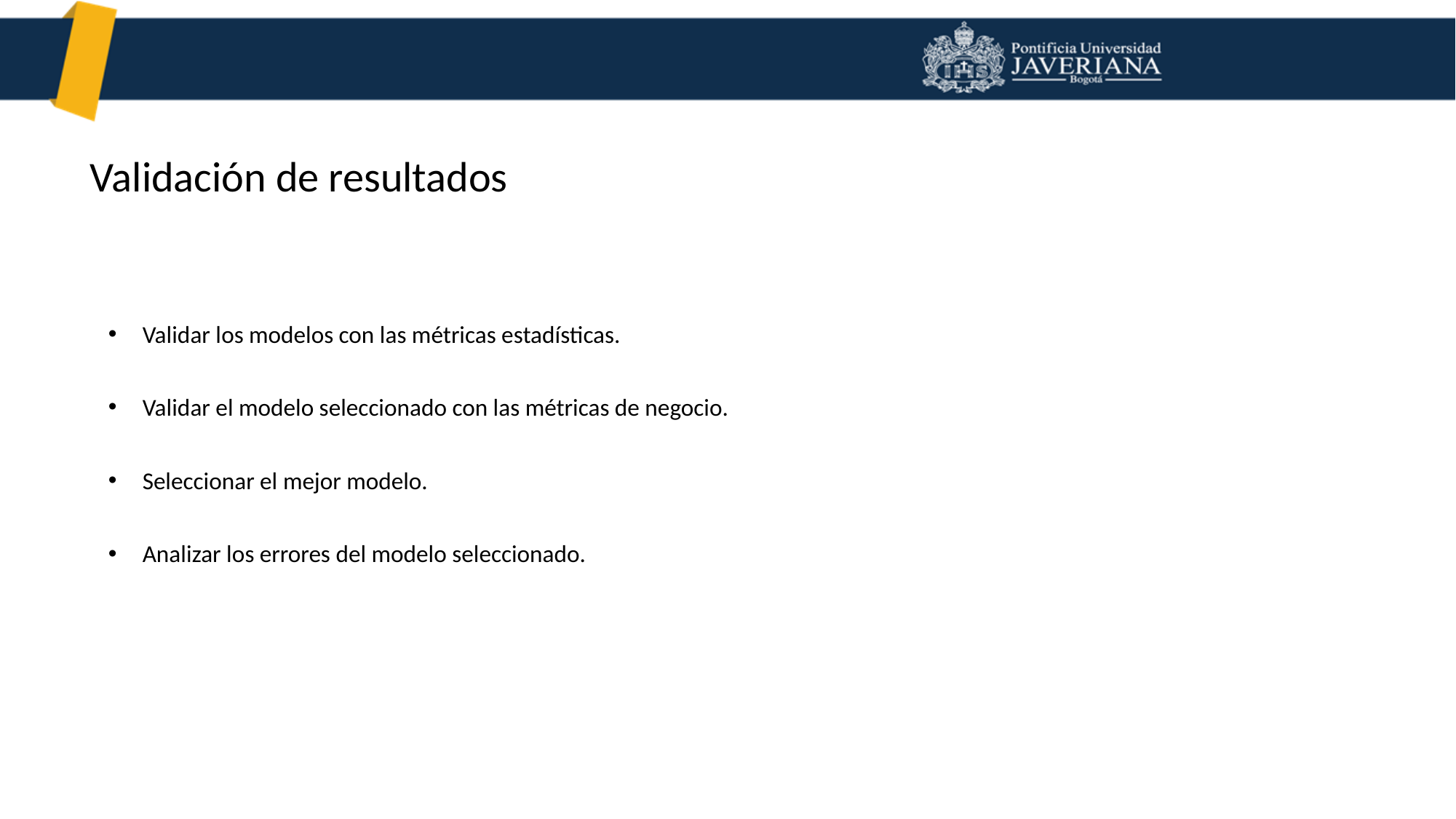

Validación de resultados

Validar los modelos con las métricas estadísticas.
Validar el modelo seleccionado con las métricas de negocio.
Seleccionar el mejor modelo.
Analizar los errores del modelo seleccionado.